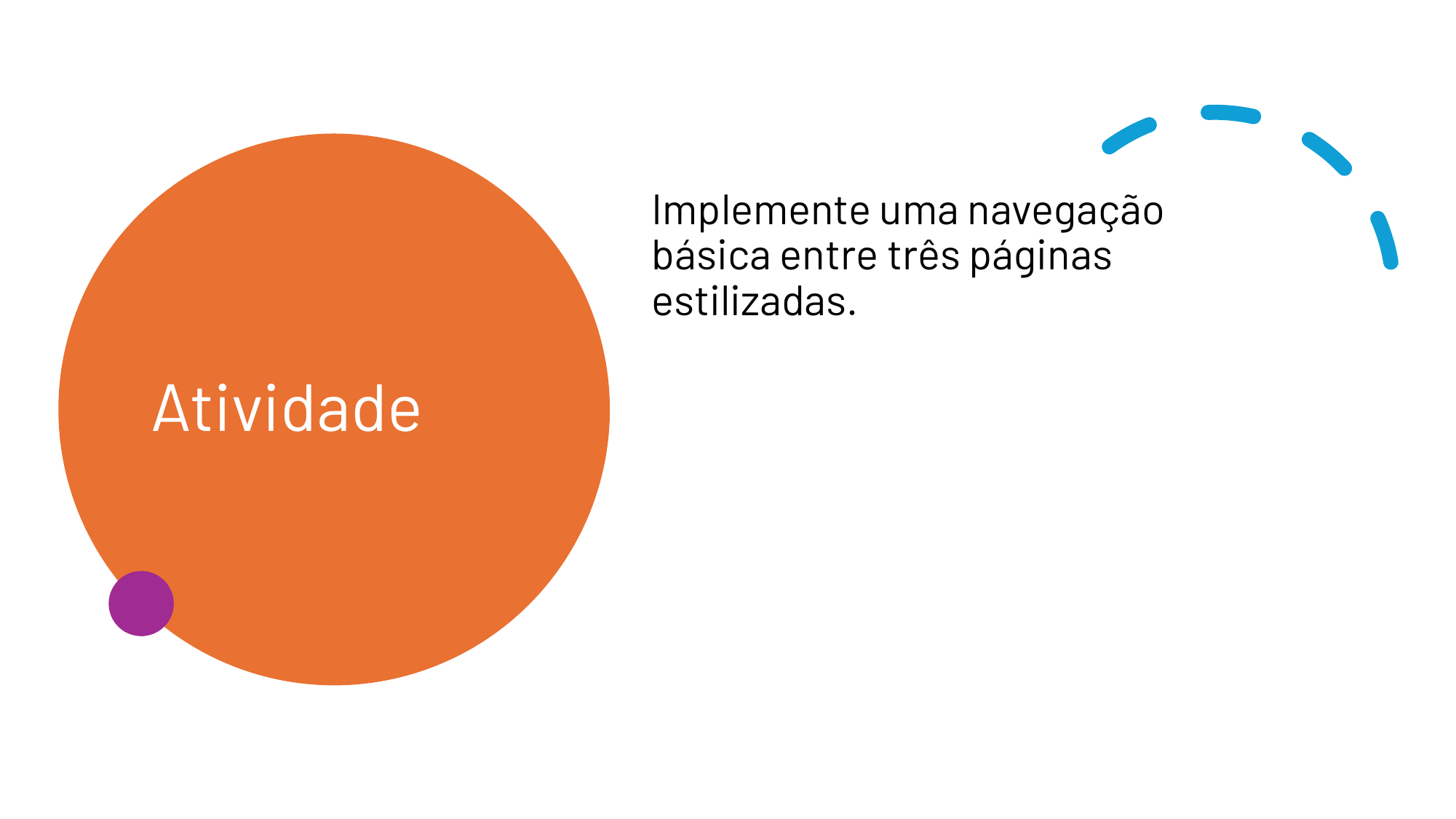

# Atividade
Implemente uma navegação básica entre três páginas estilizadas.